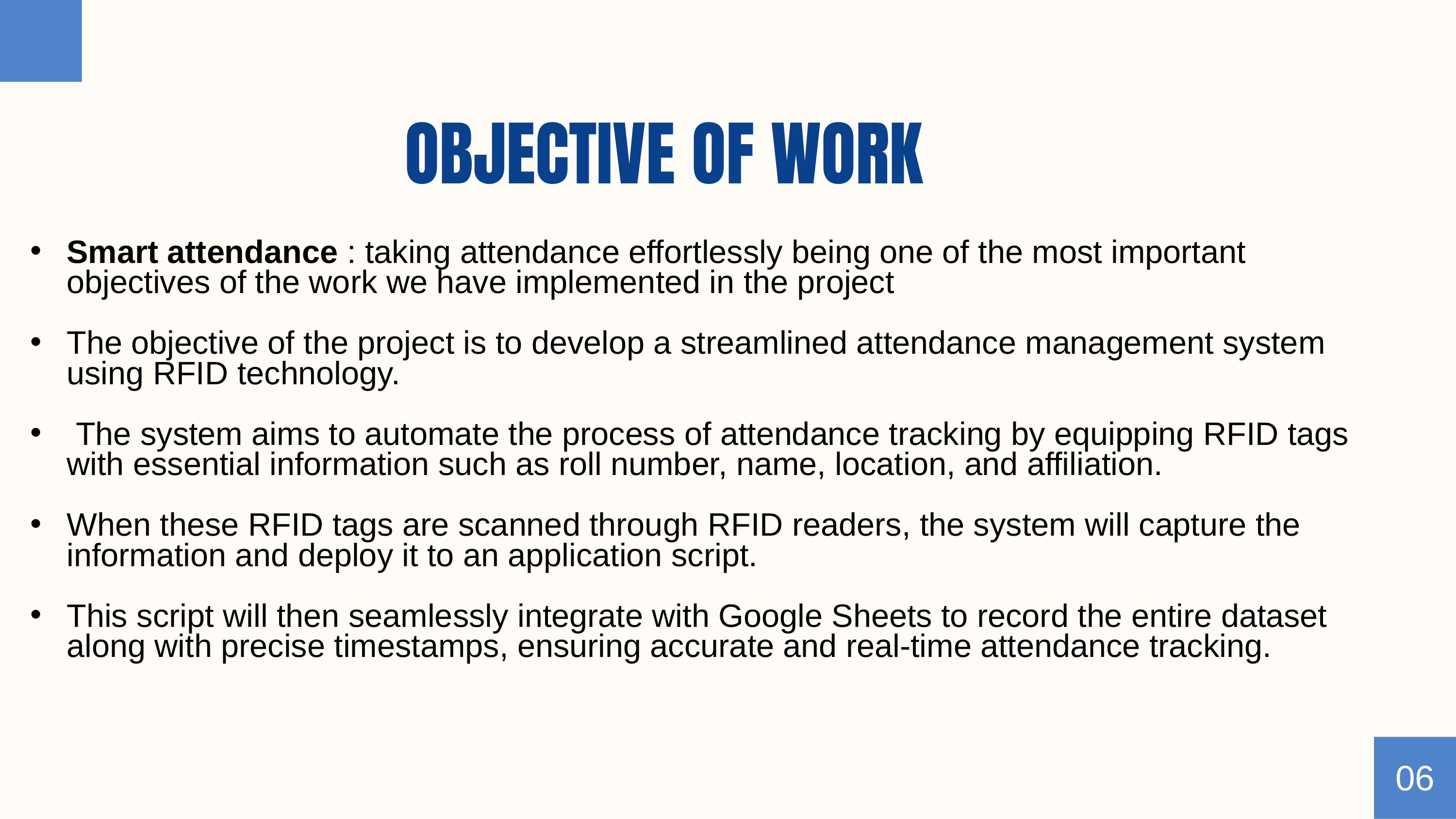

OBJECTIVE OF WORK
Smart attendance : taking attendance effortlessly being one of the most important objectives of the work we have implemented in the project

The objective of the project is to develop a streamlined attendance management system using RFID technology.

 The system aims to automate the process of attendance tracking by equipping RFID tags with essential information such as roll number, name, location, and affiliation.

When these RFID tags are scanned through RFID readers, the system will capture the information and deploy it to an application script.

This script will then seamlessly integrate with Google Sheets to record the entire dataset along with precise timestamps, ensuring accurate and real-time attendance tracking.

06